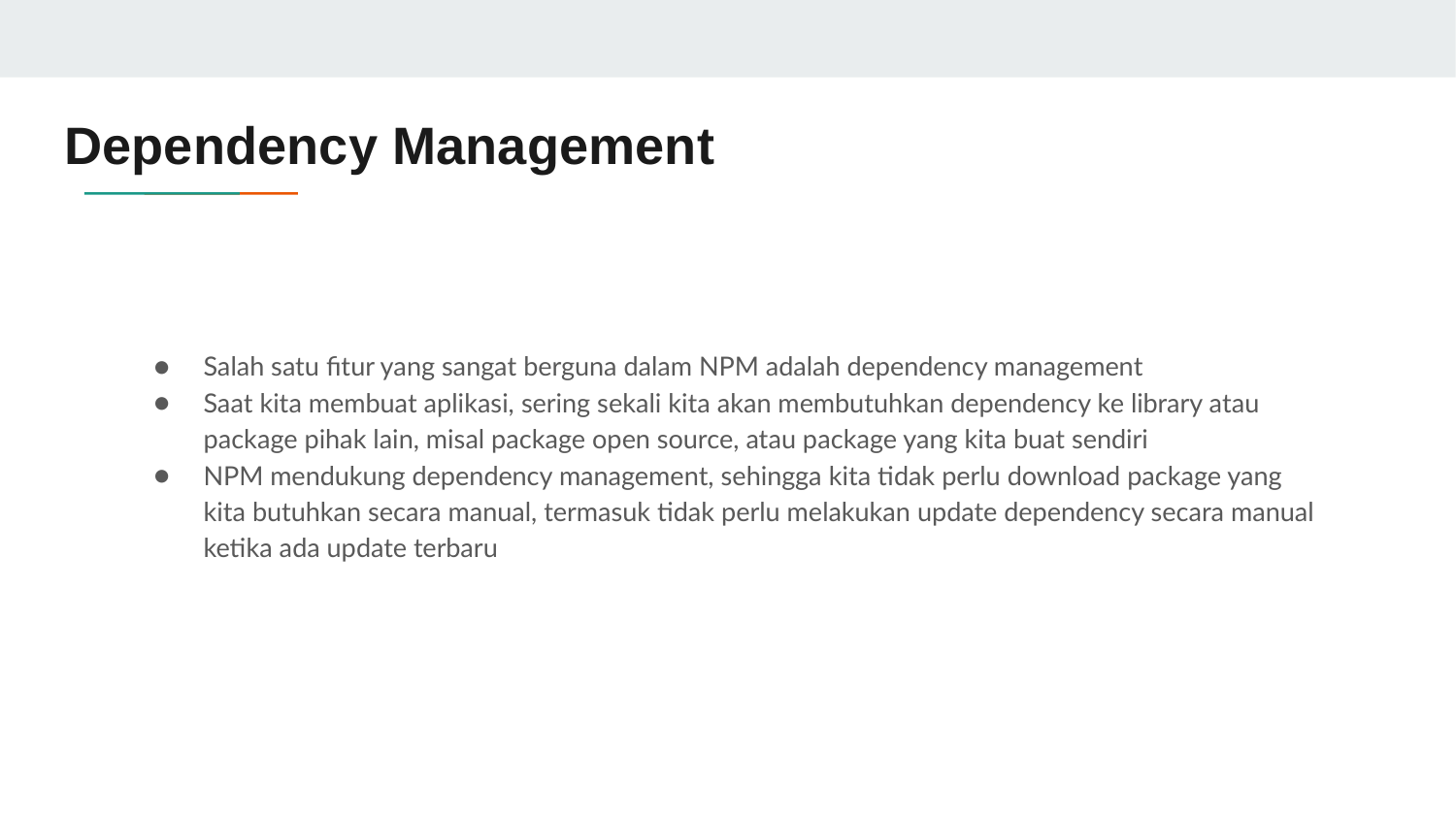

# Dependency Management
Salah satu fitur yang sangat berguna dalam NPM adalah dependency management
Saat kita membuat aplikasi, sering sekali kita akan membutuhkan dependency ke library atau package pihak lain, misal package open source, atau package yang kita buat sendiri
NPM mendukung dependency management, sehingga kita tidak perlu download package yang kita butuhkan secara manual, termasuk tidak perlu melakukan update dependency secara manual ketika ada update terbaru